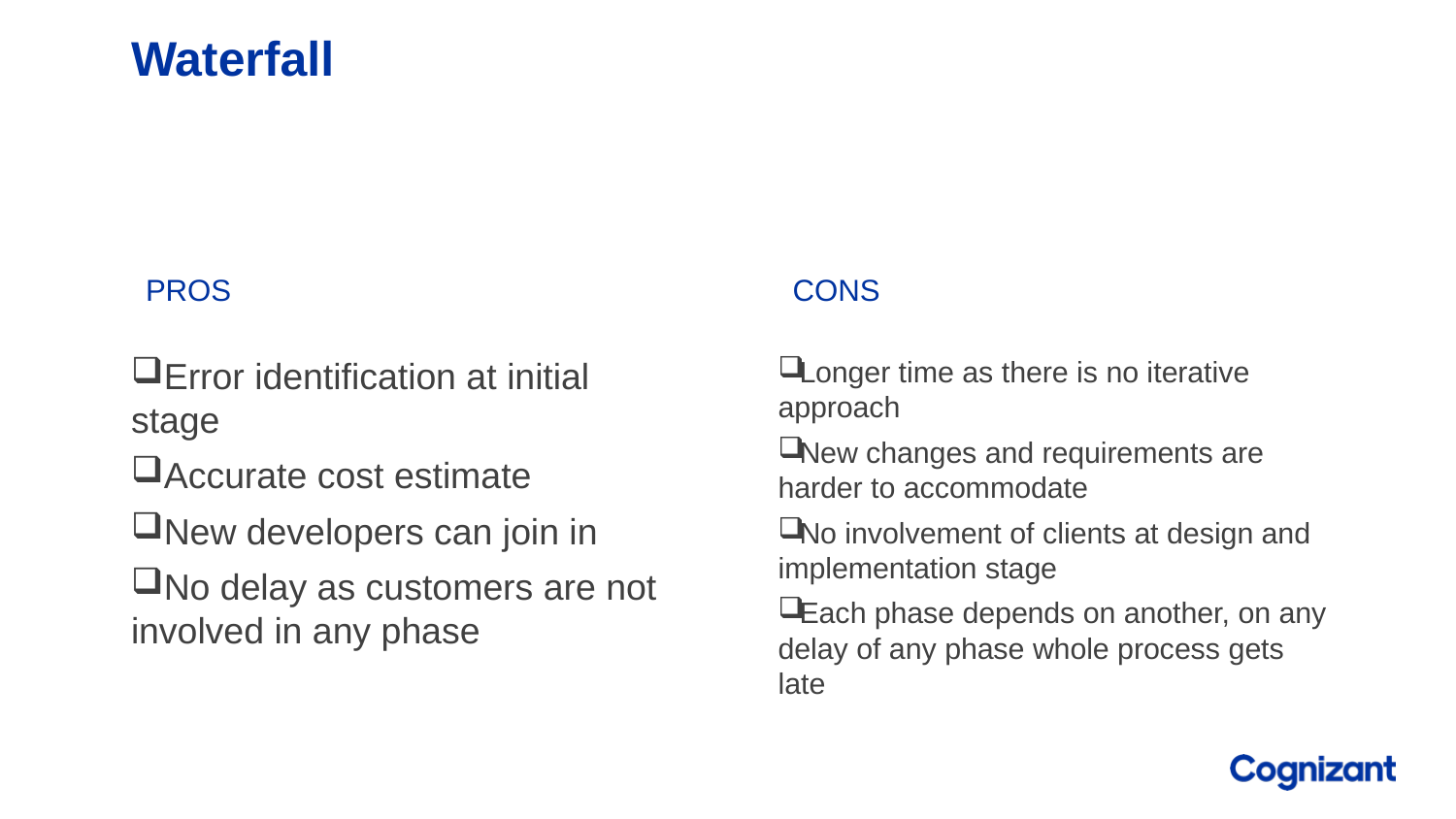

# Waterfall
Pros
Cons
Longer time as there is no iterative approach
New changes and requirements are harder to accommodate
No involvement of clients at design and implementation stage
Each phase depends on another, on any delay of any phase whole process gets late
Error identification at initial stage
Accurate cost estimate
New developers can join in
No delay as customers are not involved in any phase